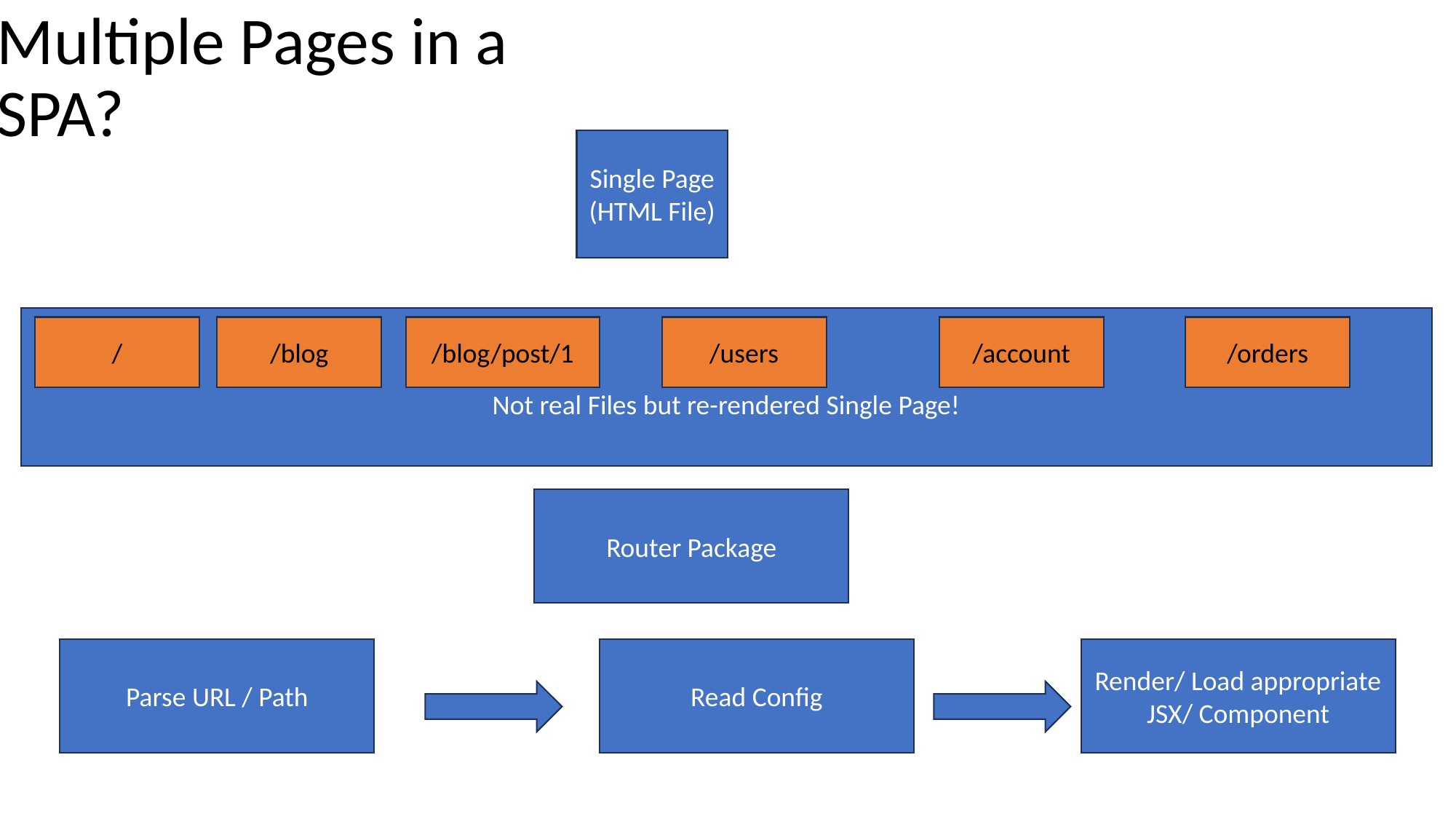

# Multiple Pages in a SPA?
Single Page
(HTML File)

Not real Files but re-rendered Single Page!
/
/blog
/blog/post/1
/users
/account
/orders
Router Package
Parse URL / Path
Read Config
Render/ Load appropriate JSX/ Component